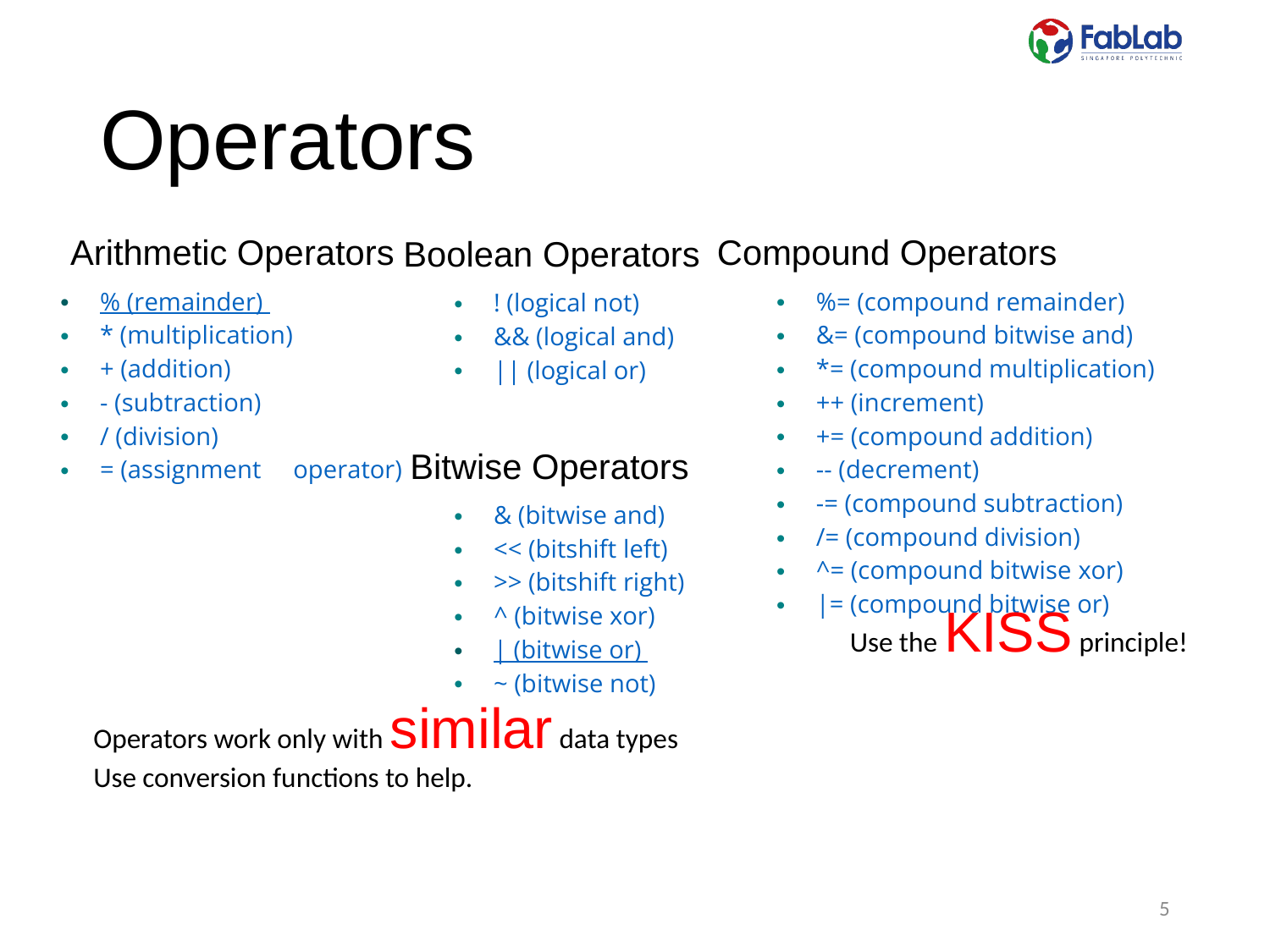

# Operators
Arithmetic Operators
% (remainder)
* (multiplication)
+ (addition)
- (subtraction)
/ (division)
= (assignment
     operator)

Compound Operators
%= (compound remainder)
&= (compound bitwise and)
*= (compound multiplication)
++ (increment)
+= (compound addition)
-- (decrement)
-= (compound subtraction)
/= (compound division)
^= (compound bitwise xor)
|= (compound bitwise or)
Boolean Operators
! (logical not)
&& (logical and)
|| (logical or)

Bitwise Operators
& (bitwise and)
<< (bitshift left)
>> (bitshift right)
^ (bitwise xor)
| (bitwise or)
~ (bitwise not)
Use the KISS principle!
Operators work only with similar data types
Use conversion functions to help.
5